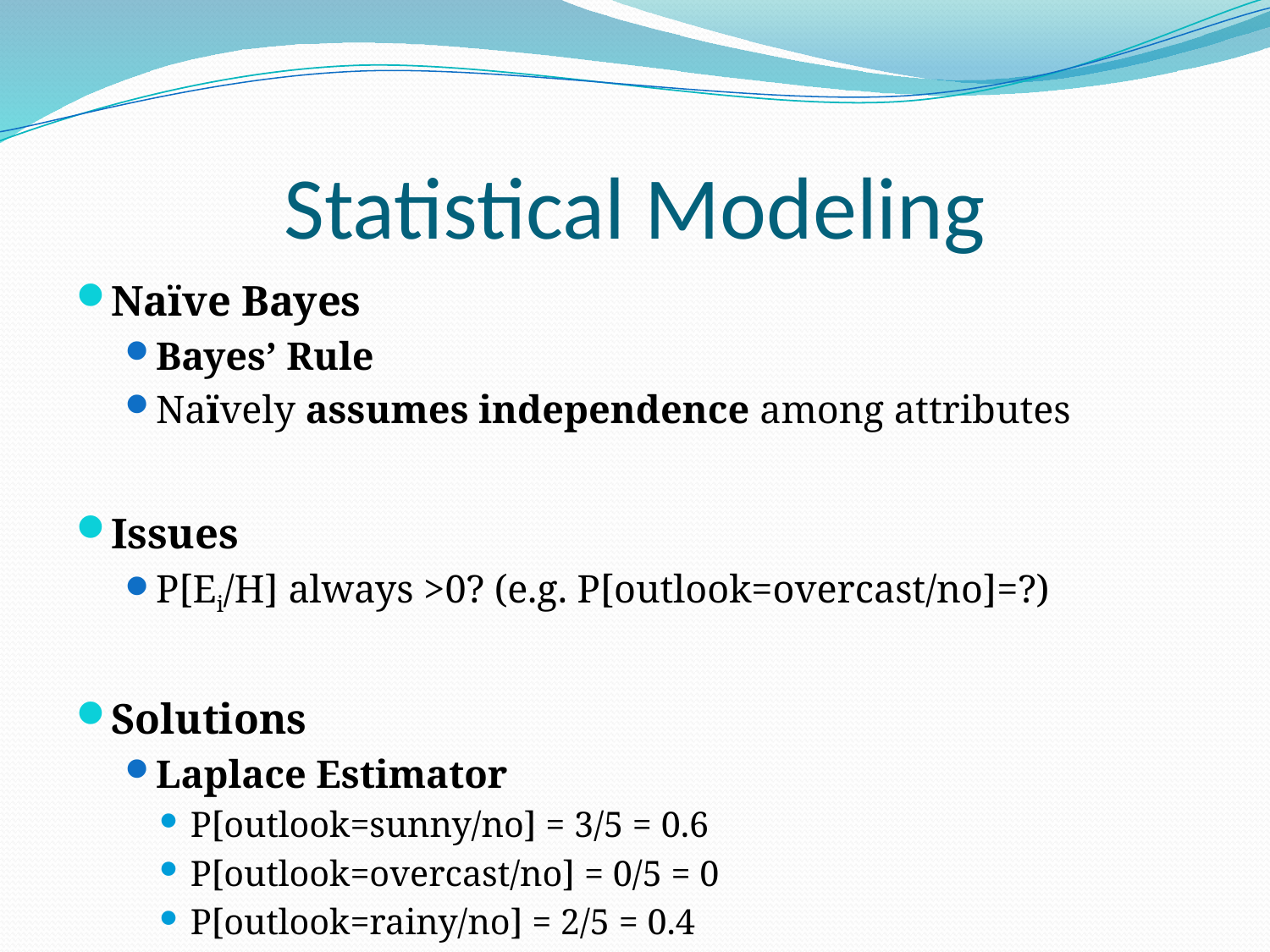

Statistical Modeling
Naïve Bayes
Bayes’ Rule
Naïvely assumes independence among attributes

Issues
P[Ei/H] always >0? (e.g. P[outlook=overcast/no]=?)

Solutions
Laplace Estimator
P[outlook=sunny/no] = 3/5 = 0.6
P[outlook=overcast/no] = 0/5 = 0
P[outlook=rainy/no] = 2/5 = 0.4